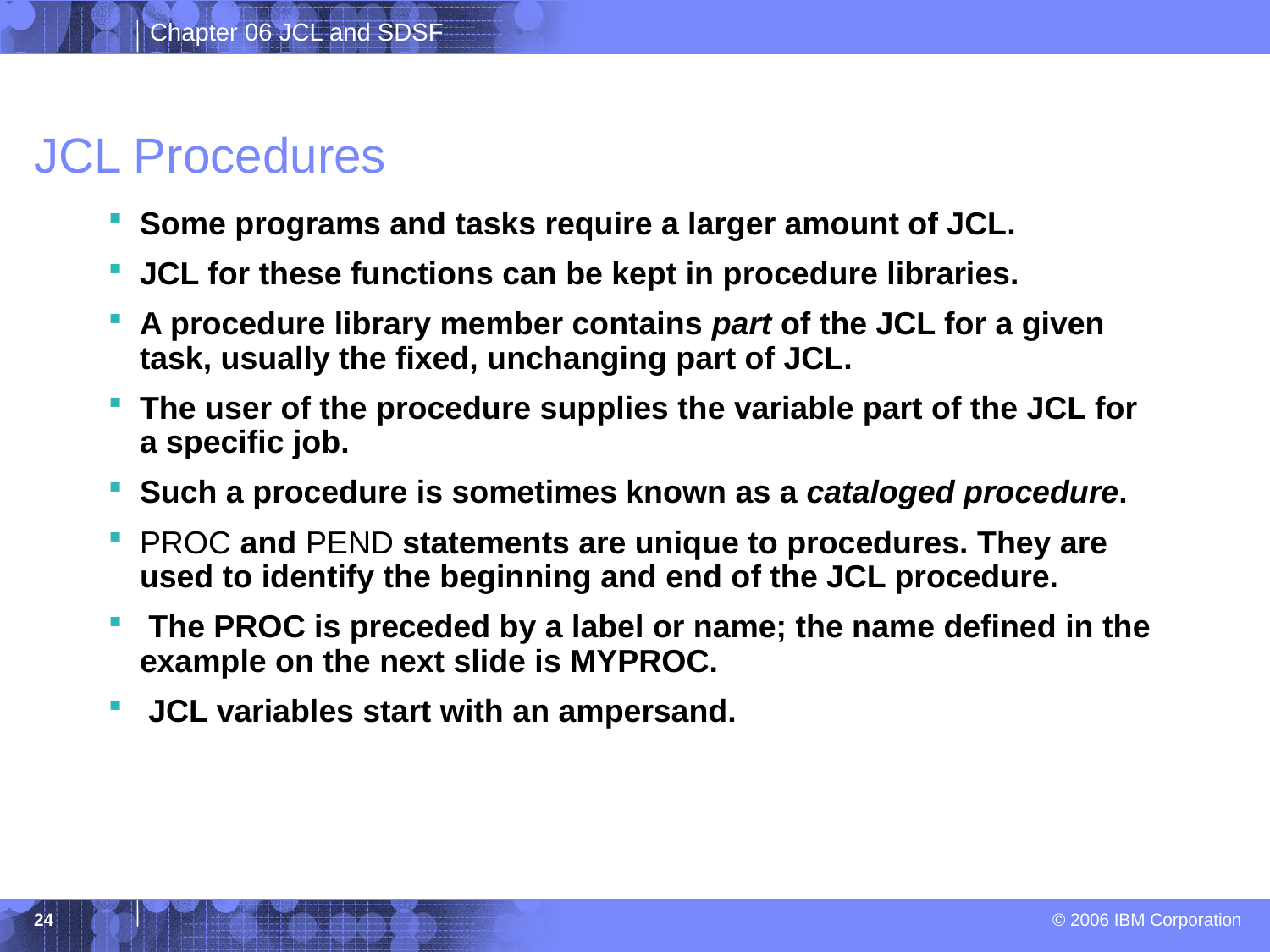

# JCL Procedures
Some programs and tasks require a larger amount of JCL.
JCL for these functions can be kept in procedure libraries.
A procedure library member contains part of the JCL for a given task, usually the fixed, unchanging part of JCL.
The user of the procedure supplies the variable part of the JCL for a specific job.
Such a procedure is sometimes known as a cataloged procedure.
PROC and PEND statements are unique to procedures. They are used to identify the beginning and end of the JCL procedure.
 The PROC is preceded by a label or name; the name defined in the example on the next slide is MYPROC.
 JCL variables start with an ampersand.
24